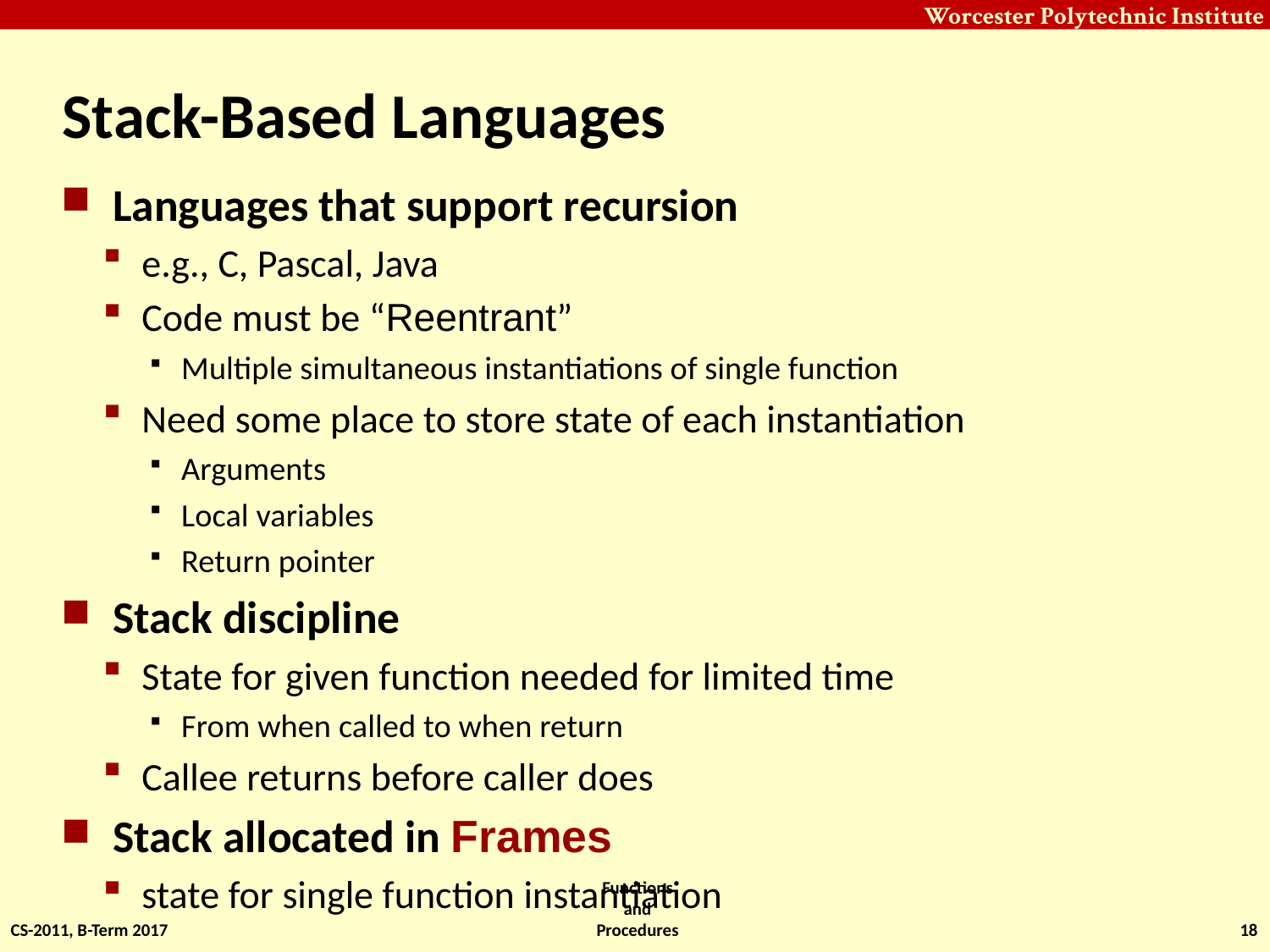

# Stack-Based Languages
Languages that support recursion
e.g., C, Pascal, Java
Code must be “Reentrant”
Multiple simultaneous instantiations of single function
Need some place to store state of each instantiation
Arguments
Local variables
Return pointer
Stack discipline
State for given function needed for limited time
From when called to when return
Callee returns before caller does
Stack allocated in Frames
state for single function instantiation
CS-2011, B-Term 2017
Functions and Procedures
18